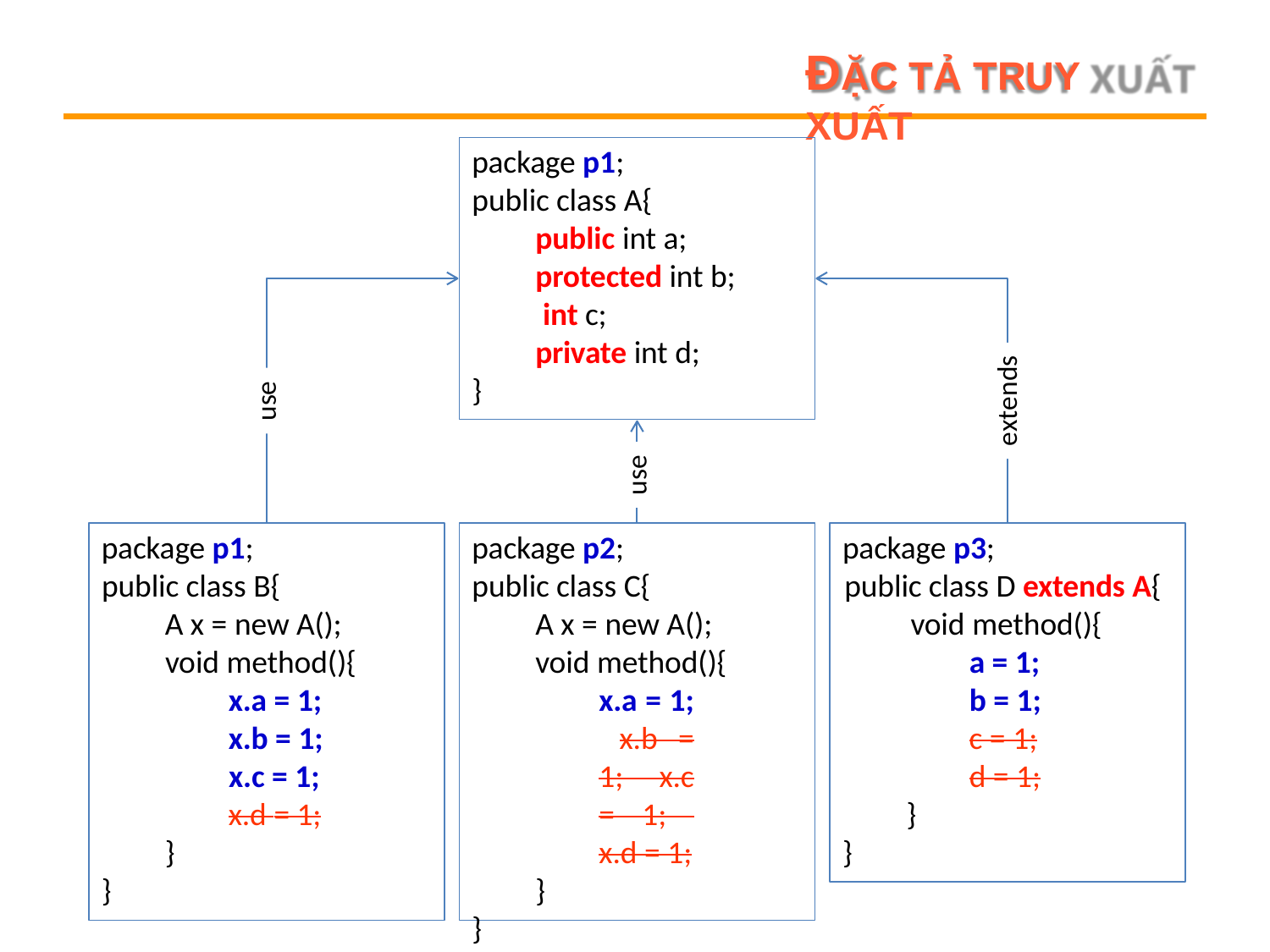

# ĐẶC TẢ TRUY XUẤT

package p1;  public class A{
public int a;  protected int b;  int c;
private int d;
}

extends

use

use

package p1;  public class B{
A x = new A();  void method(){
x.a = 1;
x.b = 1;
x.c = 1;
x.d = 1;
}
}
package p2;  public class C{
A x = new A();  void method(){
x.a = 1;  x.b = 1;  x.c = 1;  x.d = 1;
}
}
package p3;
public class D extends A{  void method(){
a = 1;
b = 1;
c = 1;
d = 1;
}
}